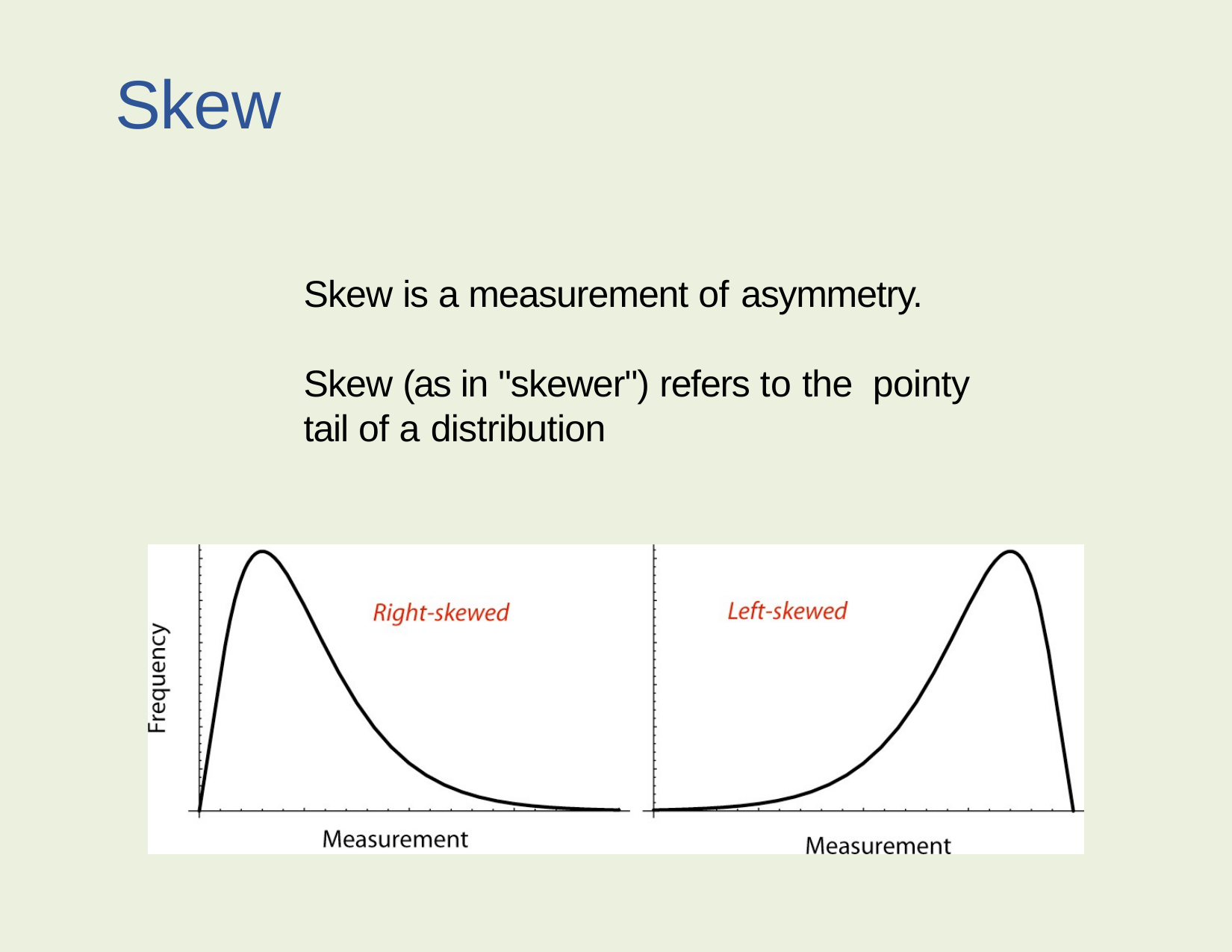

Skew
Skew is a measurement of asymmetry.

Skew (as in "skewer") refers to the  pointy tail of a distribution